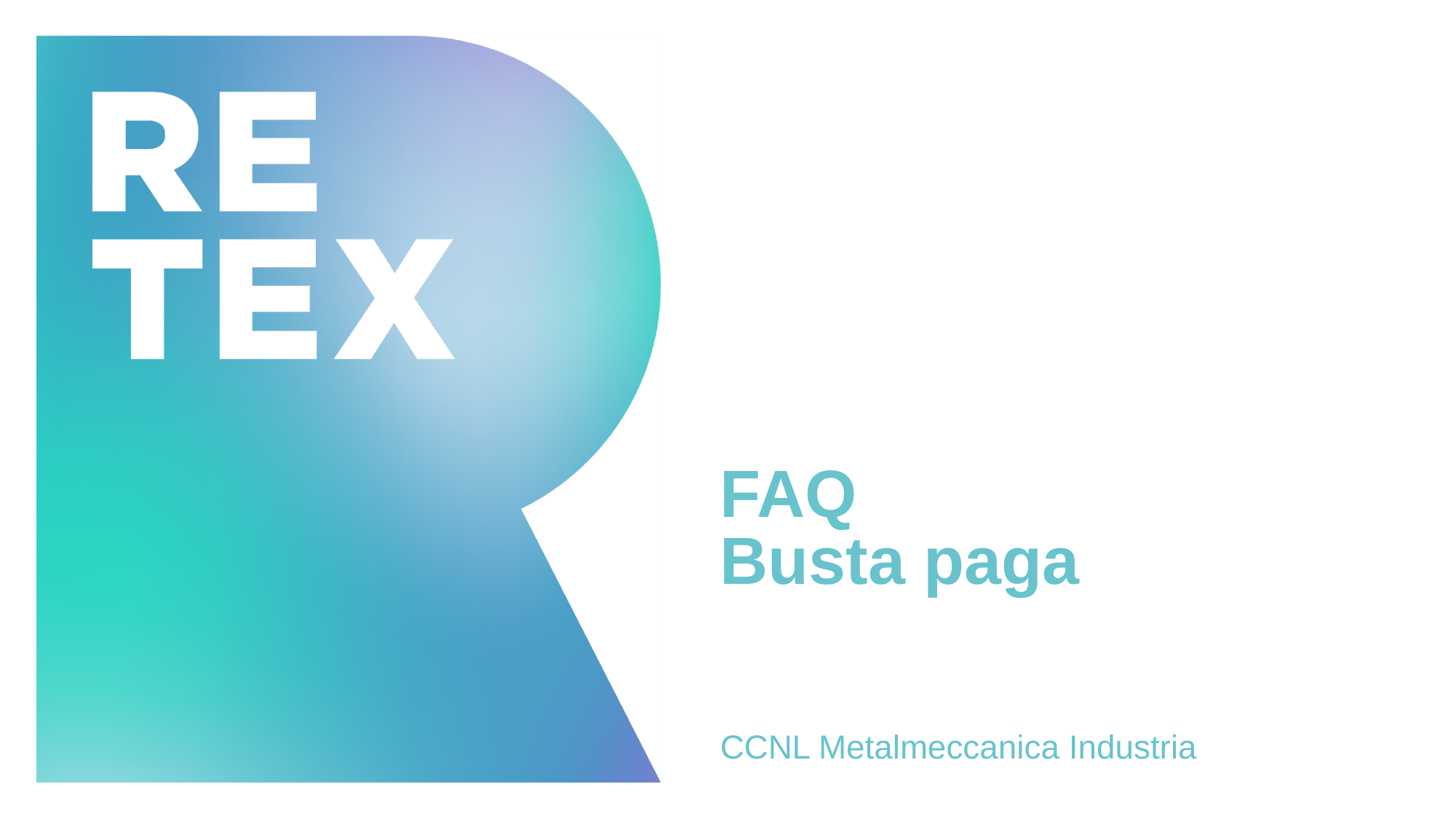

# FAQ Busta paga CCNL Metalmeccanica Industria